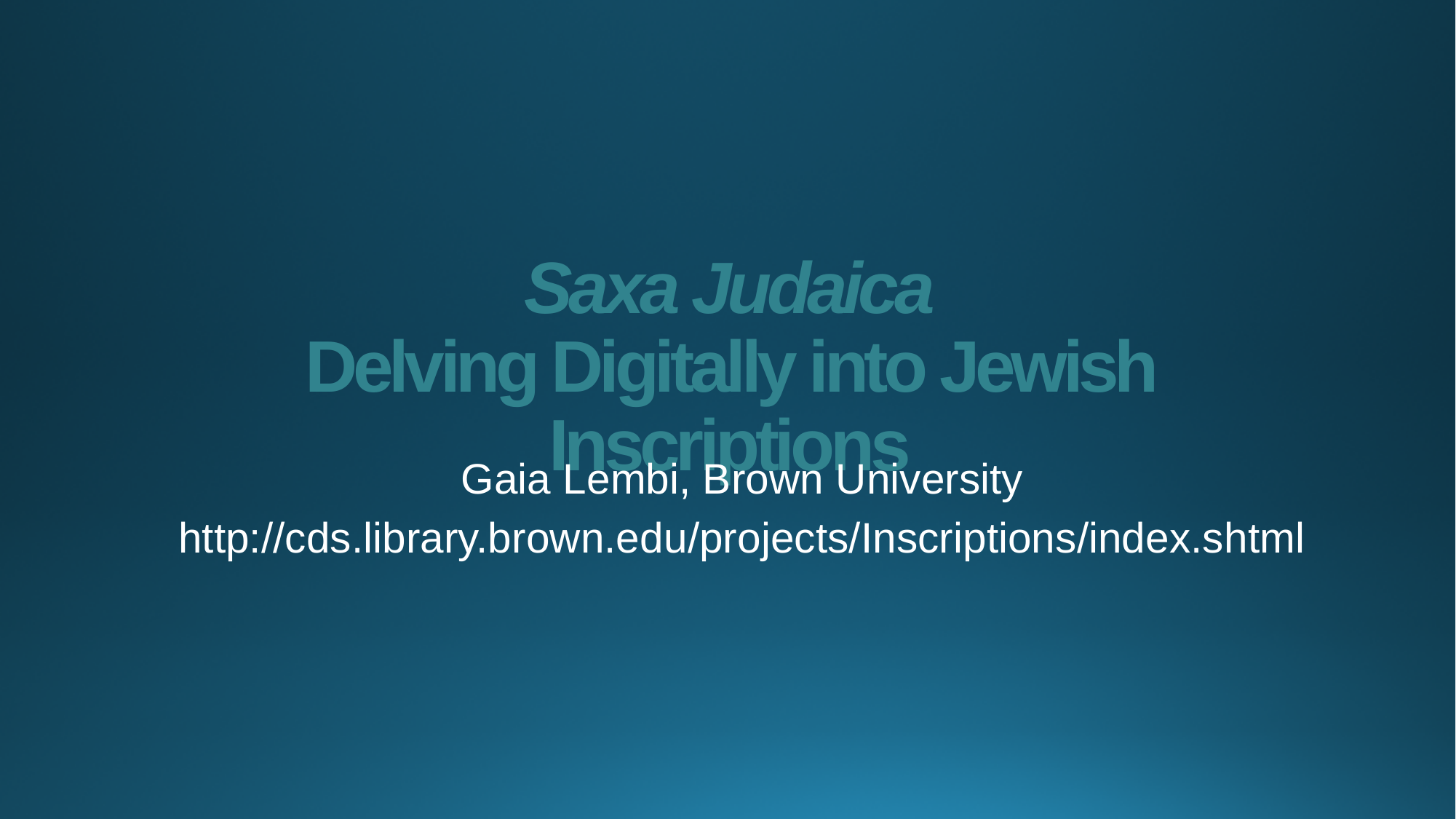

# Saxa Judaica Delving Digitally into Jewish Inscriptions
Gaia Lembi, Brown University
http://cds.library.brown.edu/projects/Inscriptions/index.shtml